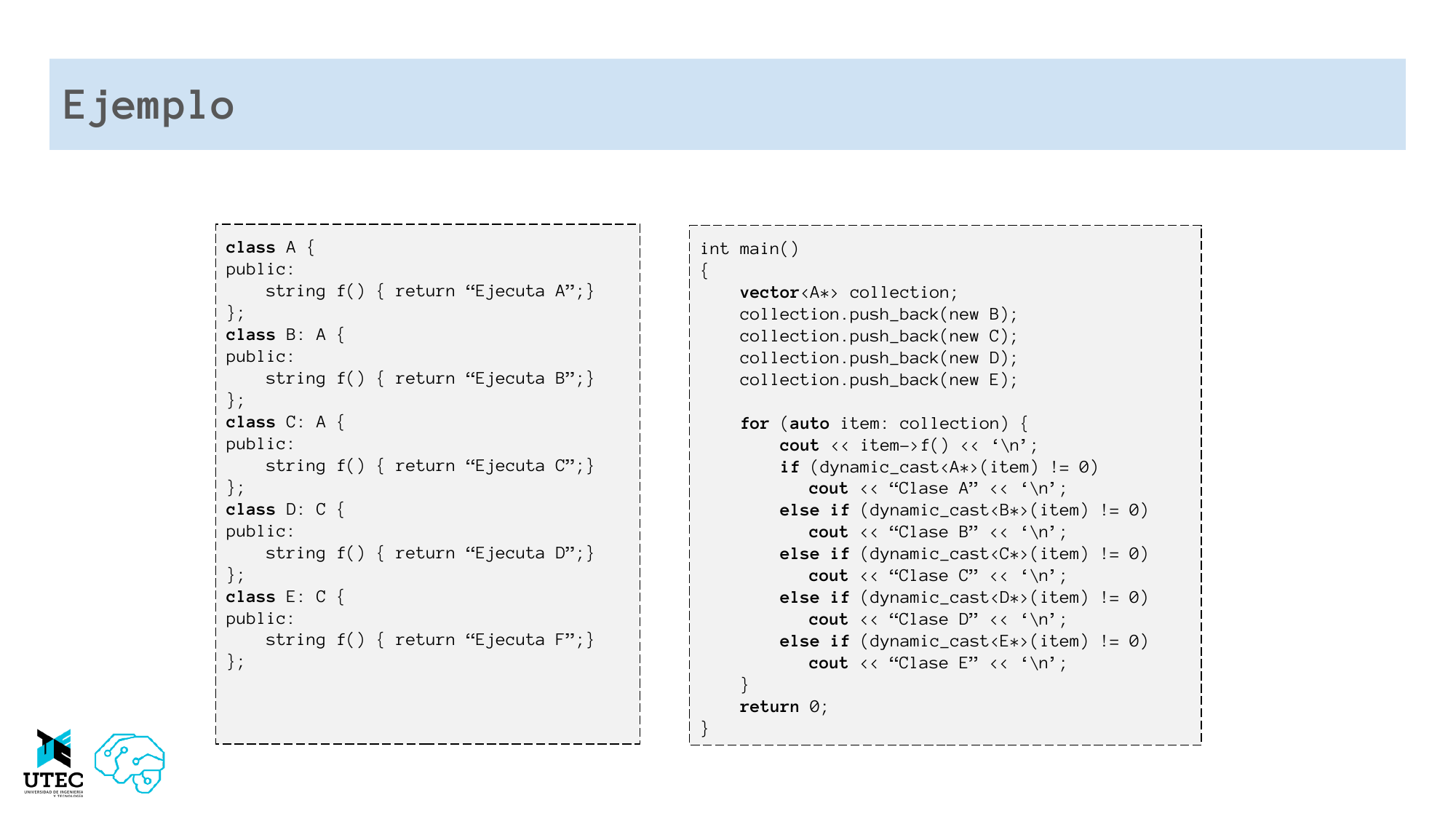

# Ejemplo

class A {
public:
    string f() { return “Ejecuta A”;}
};
class B: A {
public:
    string f() { return “Ejecuta B”;}
};
class C: A {
public:
    string f() { return “Ejecuta C”;}
};
class D: C {
public:
    string f() { return “Ejecuta D”;}
};
class E: C {
public:
    string f() { return “Ejecuta F”;}
};

int main()
{
    vector<A*> collection;
    collection.push_back(new B);
    collection.push_back(new C);
    collection.push_back(new D);
    collection.push_back(new E);

    for (auto item: collection) {
        cout << item->f() << ‘\n’;
        if (dynamic_cast<A*>(item) != 0)
	cout << “Clase A” << ‘\n’;
        else if (dynamic_cast<B*>(item) != 0)
	cout << “Clase B” << ‘\n’;
        else if (dynamic_cast<C*>(item) != 0)
	cout << “Clase C” << ‘\n’;
        else if (dynamic_cast<D*>(item) != 0)
	cout << “Clase D” << ‘\n’;
        else if (dynamic_cast<E*>(item) != 0)
	cout << “Clase E” << ‘\n’;
    }
    return 0;
}